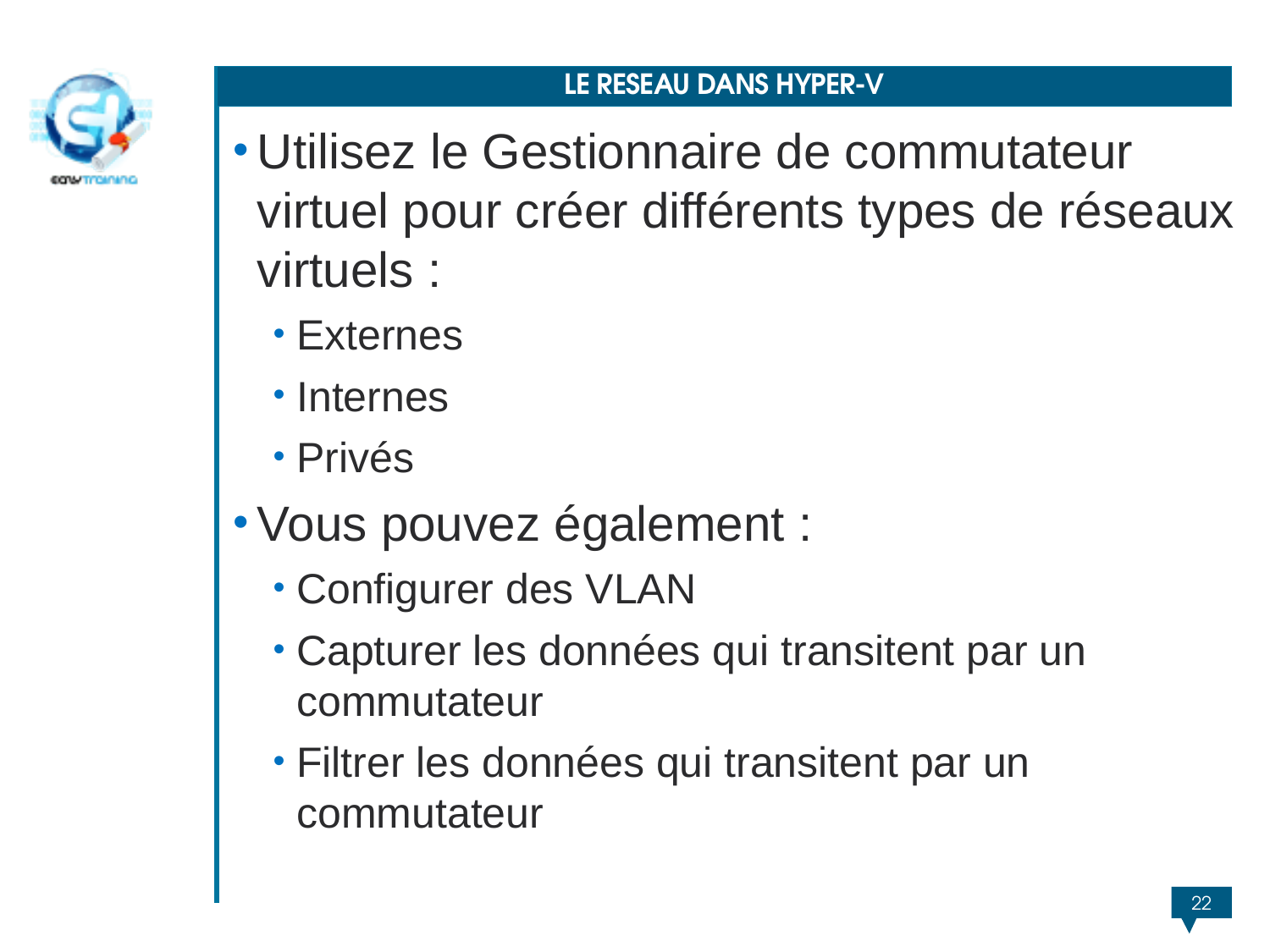

# LE RESEAU DANS HYPER-V
Utilisez le Gestionnaire de commutateur virtuel pour créer différents types de réseaux virtuels :
Externes
Internes
Privés
Vous pouvez également :
Configurer des VLAN
Capturer les données qui transitent par un commutateur
Filtrer les données qui transitent par un commutateur